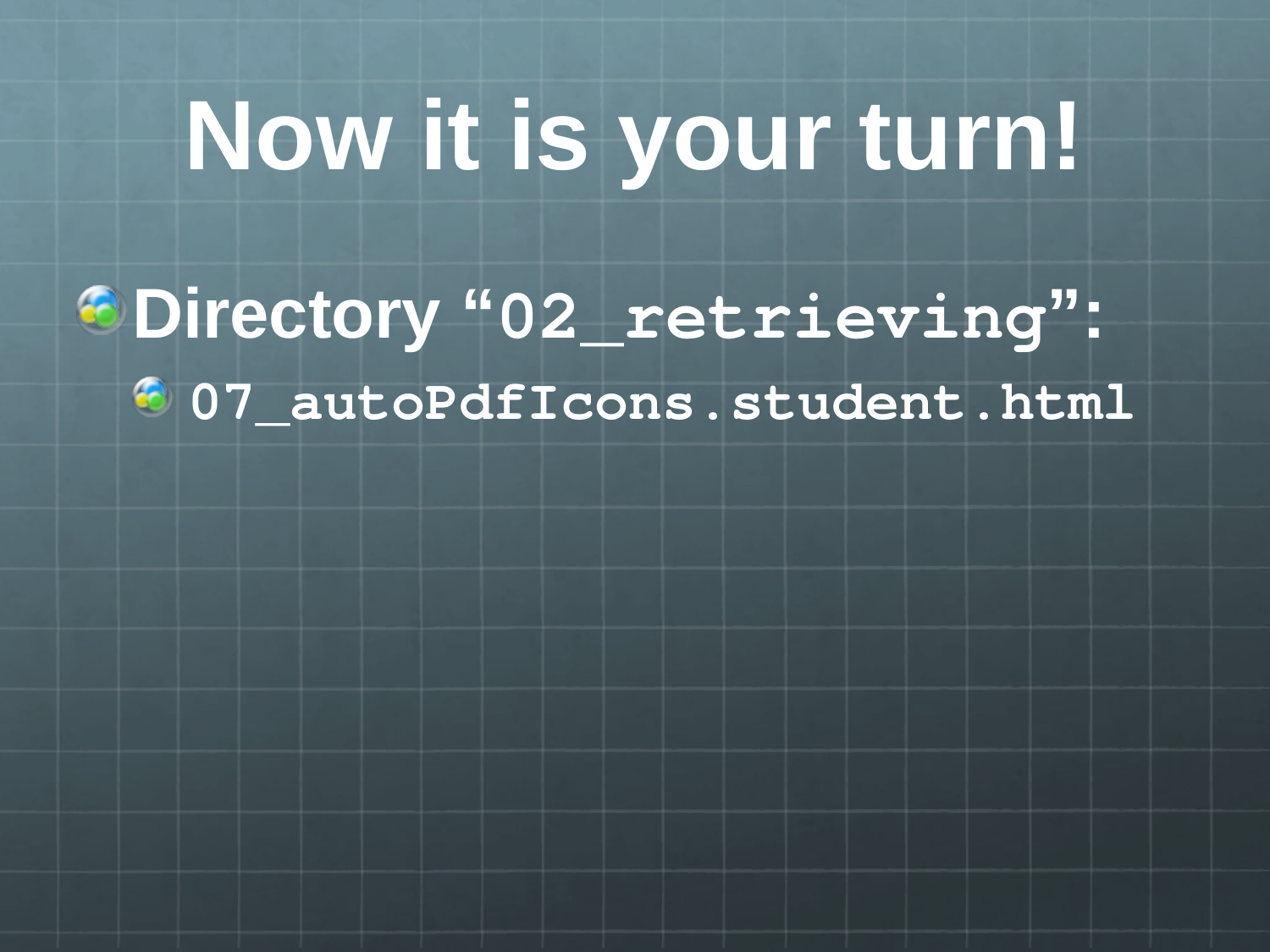

# Now it is your turn!
Directory “02_retrieving”:
07_autoPdfIcons.student.html